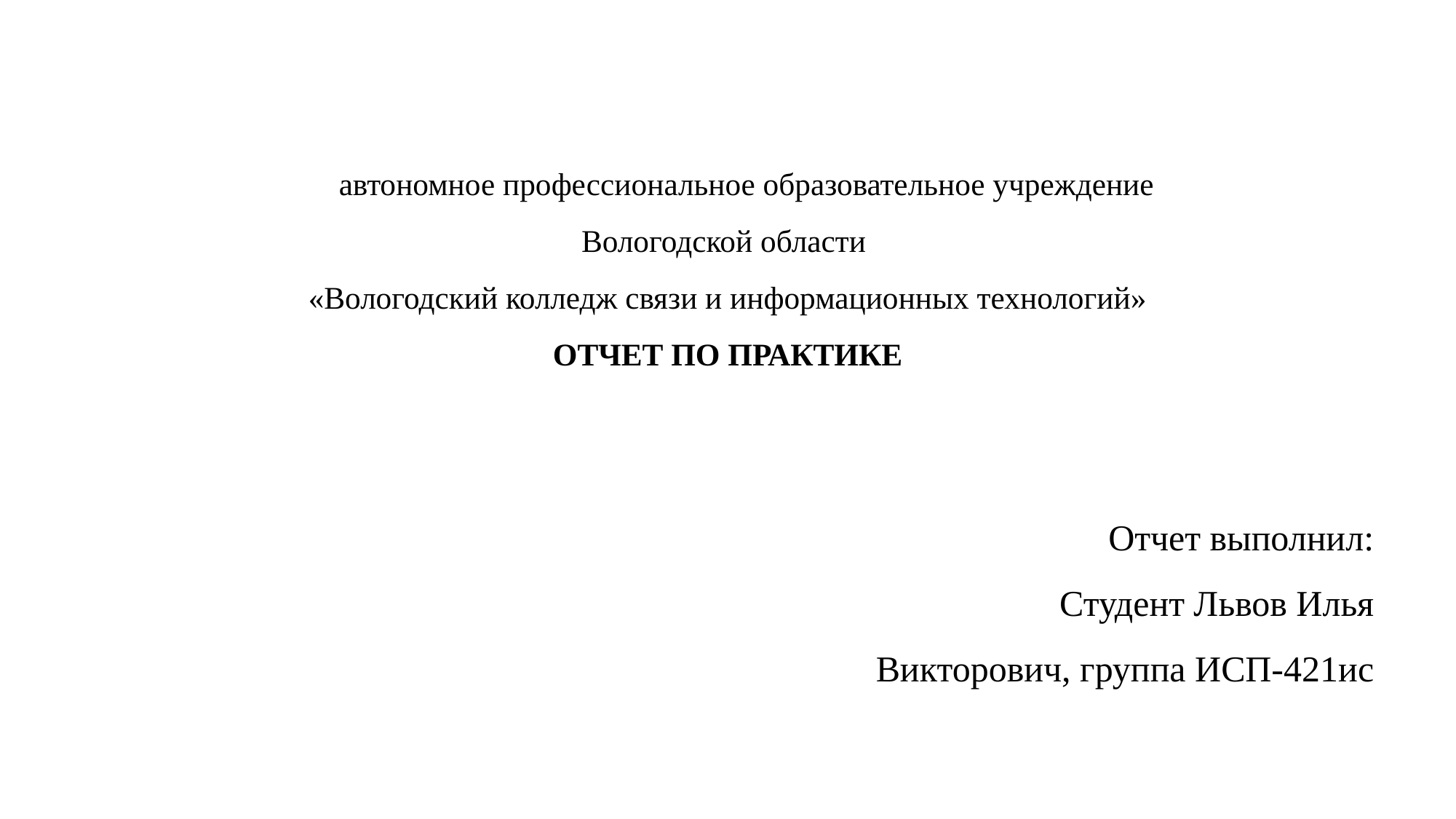

# автономное профессиональное образовательное учреждение Вологодской области «Вологодский колледж связи и информационных технологий» ОТЧЕТ ПО ПРАКТИКЕ
Отчет выполнил:
Студент Львов Илья Викторович, группа ИСП-421ис